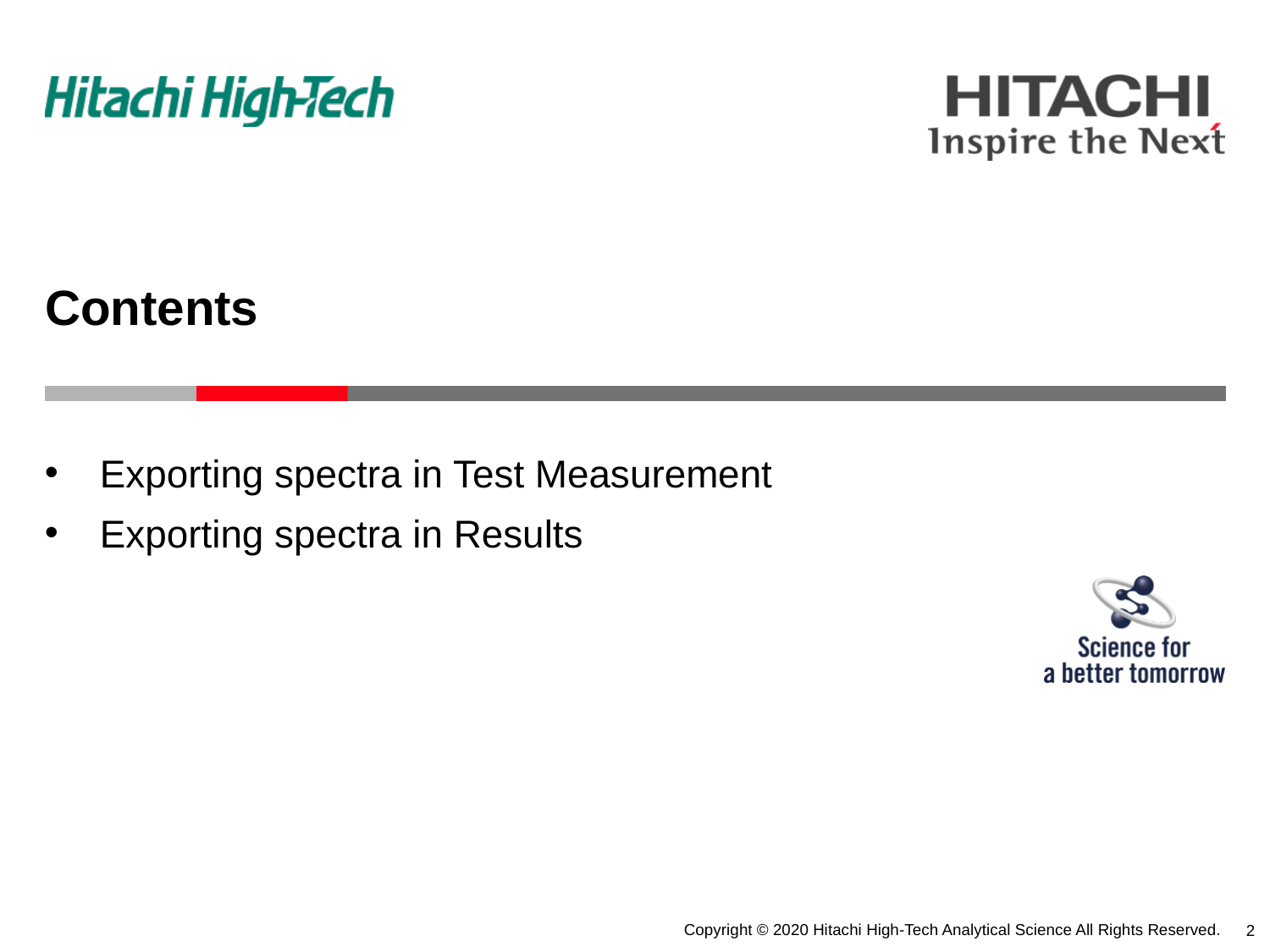

Exporting spectra in Test Measurement
Exporting spectra in Results
2